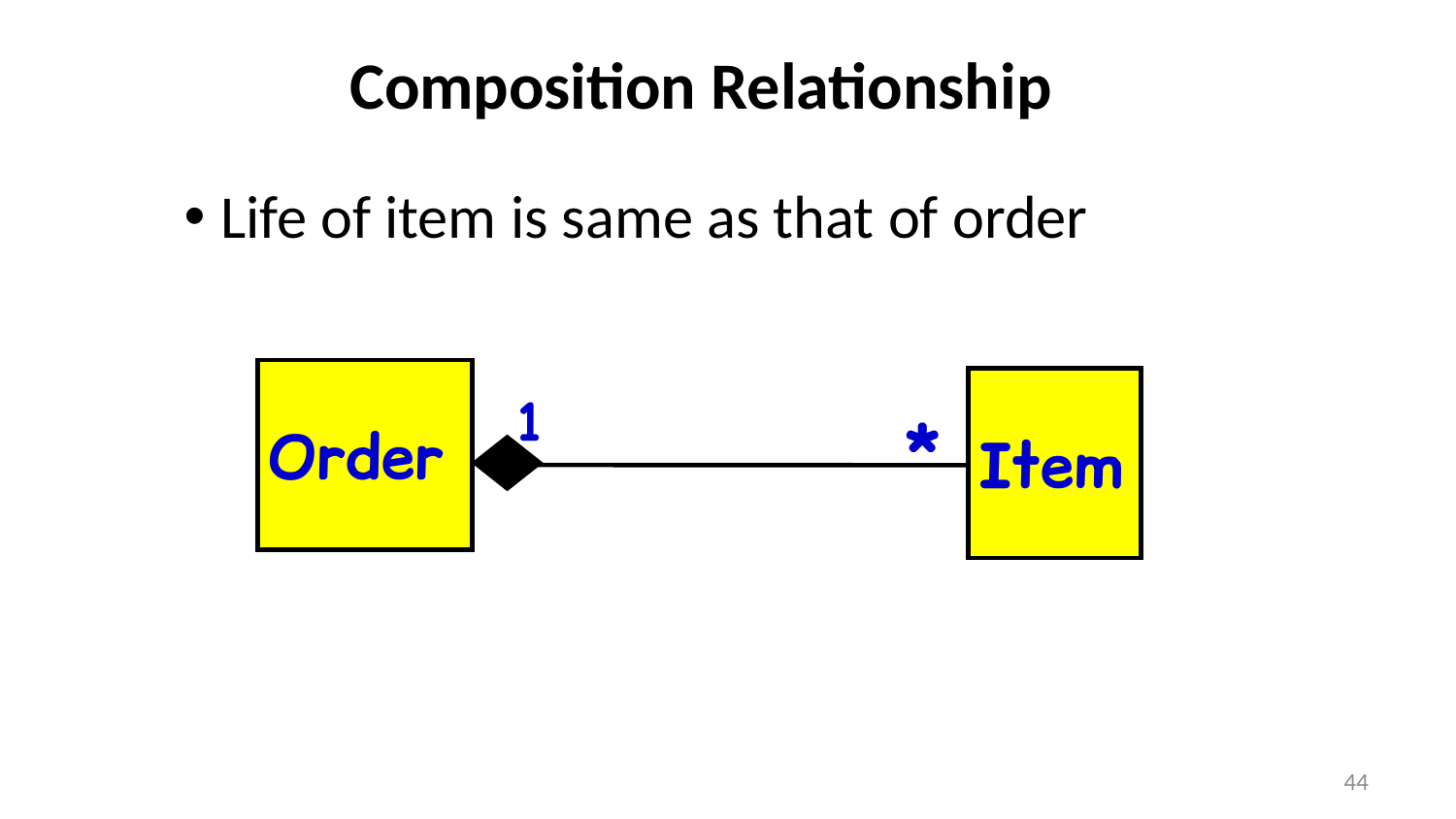

Composition Relationship
Life of item is same as that of order
Order
Item
1
*

44